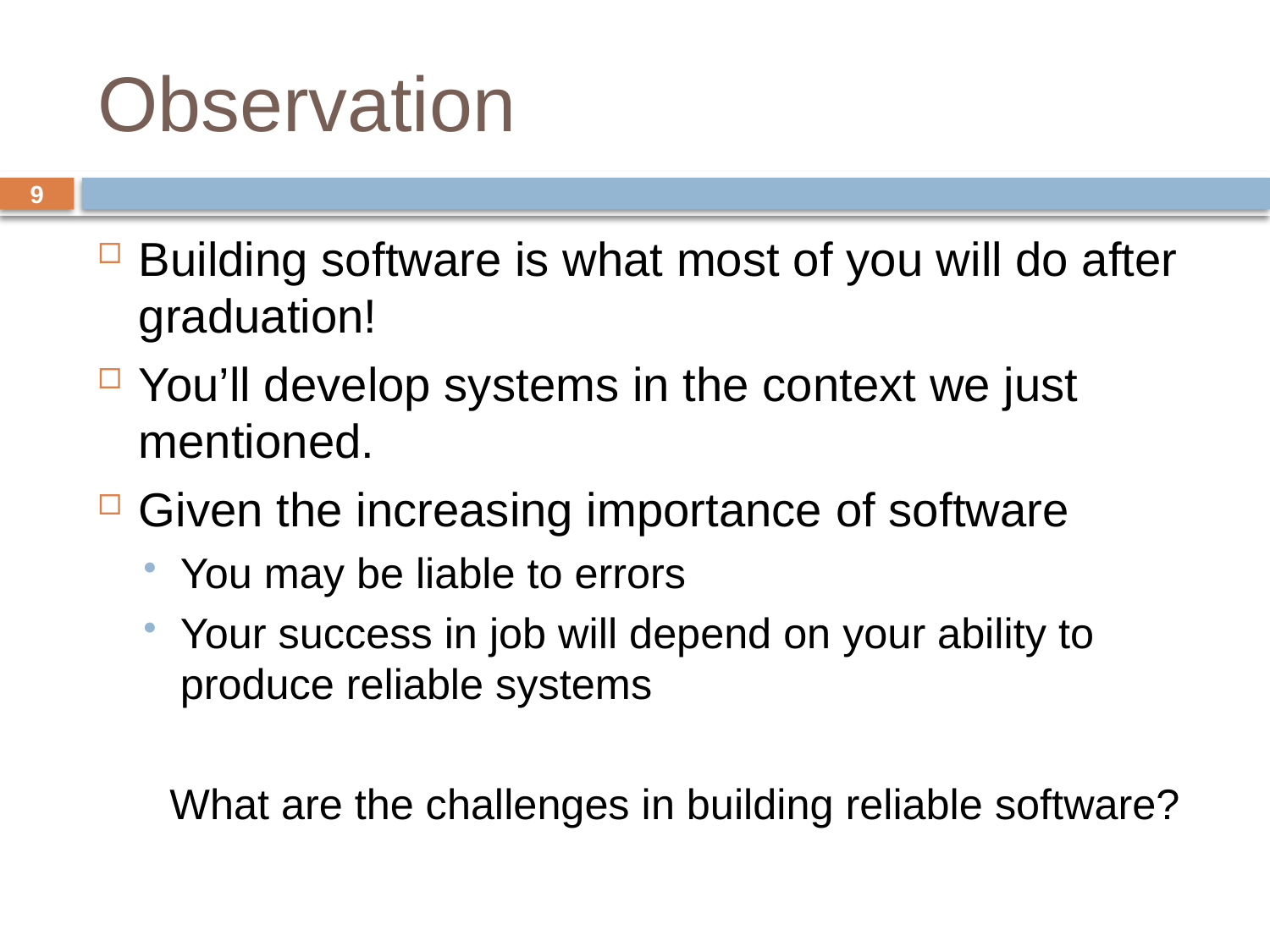

# Observation
9
Building software is what most of you will do after graduation!
You’ll develop systems in the context we just mentioned.
Given the increasing importance of software
You may be liable to errors
Your success in job will depend on your ability to produce reliable systems

What are the challenges in building reliable software?